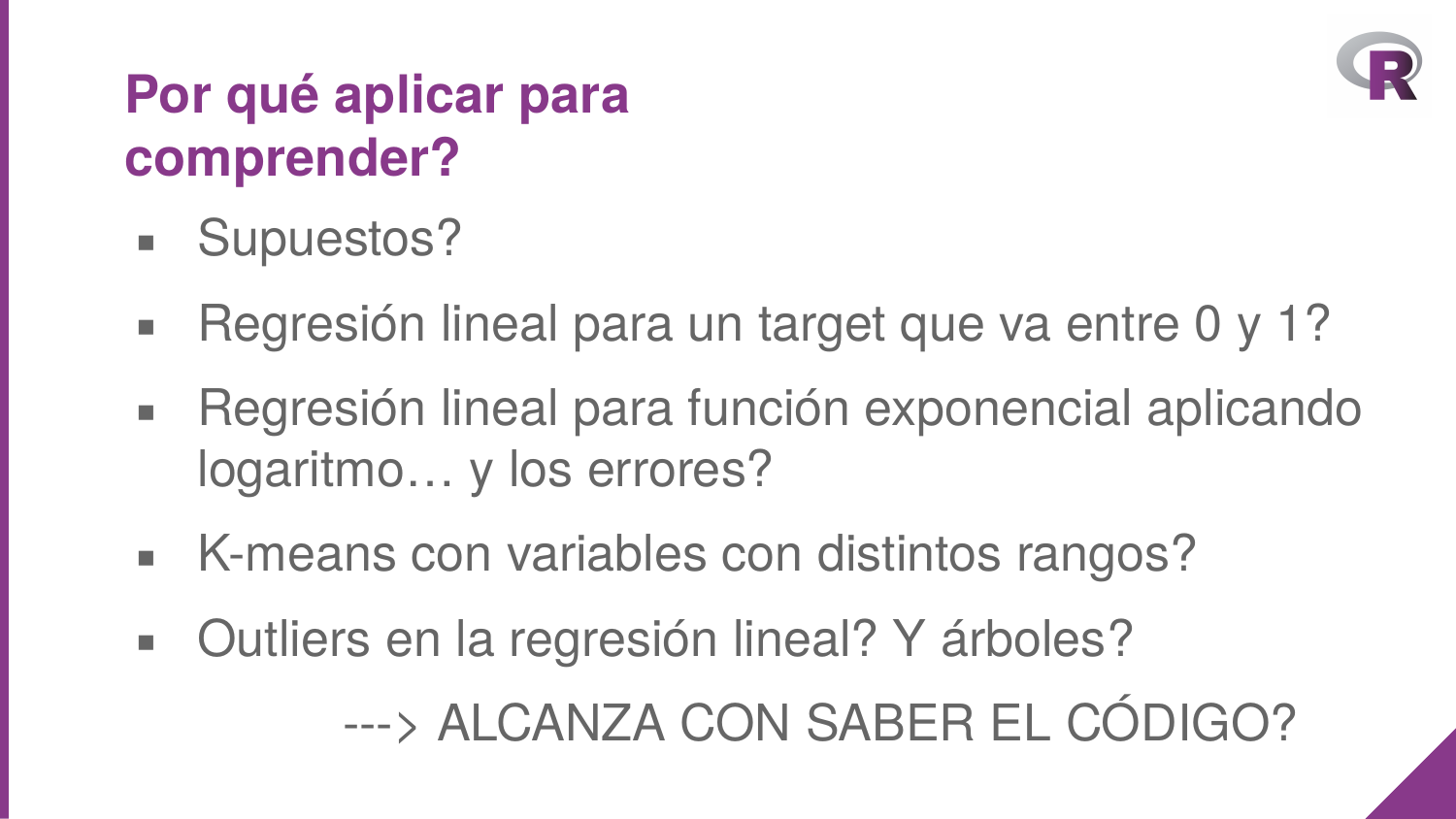

# Por qué aplicar para comprender?
Supuestos?
Regresión lineal para un target que va entre 0 y 1?
Regresión lineal para función exponencial aplicando logaritmo… y los errores?
K-means con variables con distintos rangos?
Outliers en la regresión lineal? Y árboles?
---> ALCANZA CON SABER EL CÓDIGO?